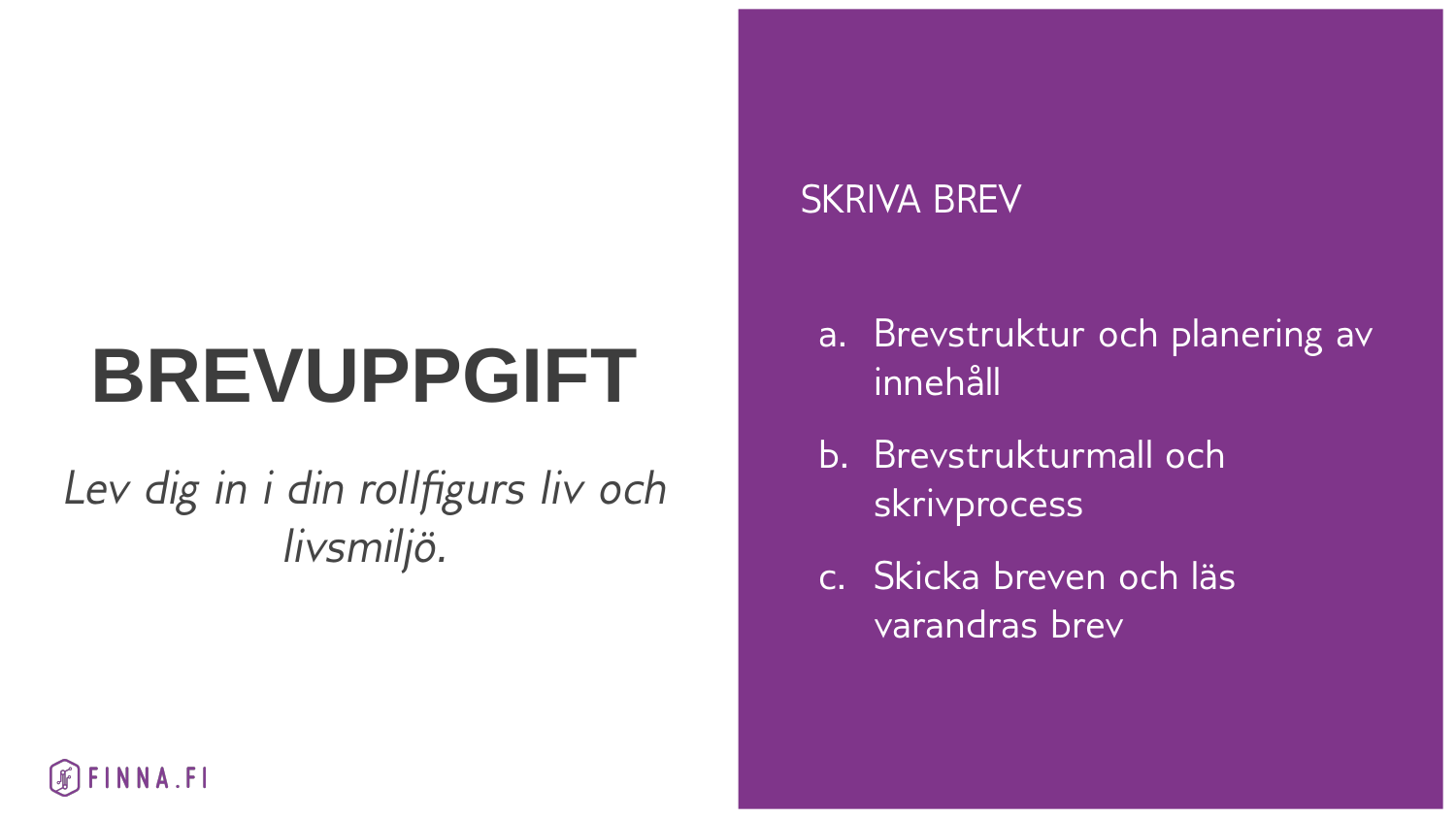

SKRIVA BREV

Brevstruktur och planering av innehåll
Brevstrukturmall och skrivprocess
Skicka breven och läs varandras brev
# BREVUPPGIFT
Lev dig in i din rollfigurs liv och livsmiljö.